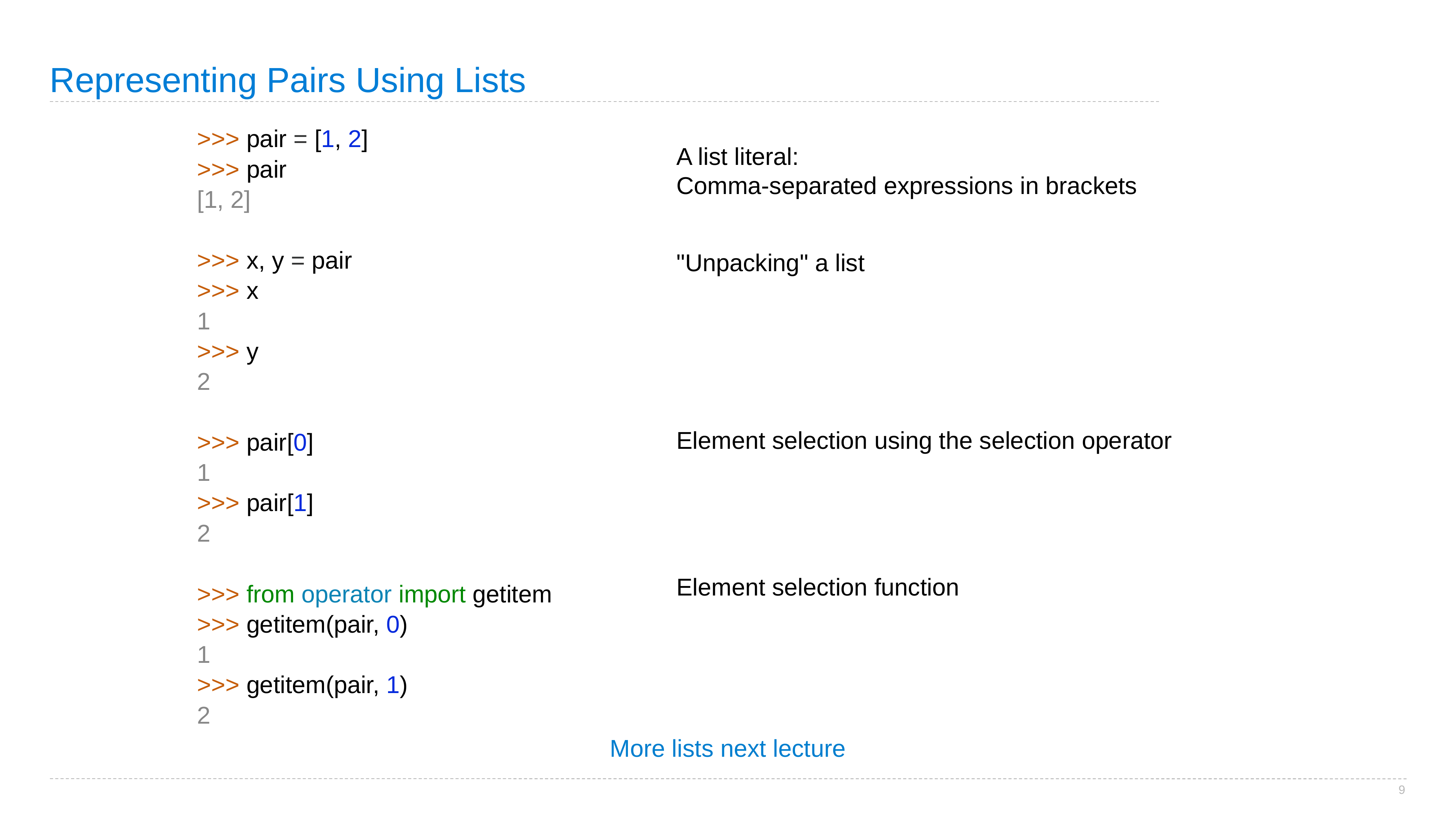

# Representing Pairs Using Lists

>>> pair = [1, 2]
>>> pair
[1, 2]

>>> x, y = pair
>>> x
1
>>> y
2

>>> pair[0]
1
>>> pair[1]
2

>>> from operator import getitem
>>> getitem(pair, 0)
1
>>> getitem(pair, 1)
2
A list literal:
Comma-separated expressions in brackets
"Unpacking" a list
Element selection using the selection operator
Element selection function
More lists next lecture

9